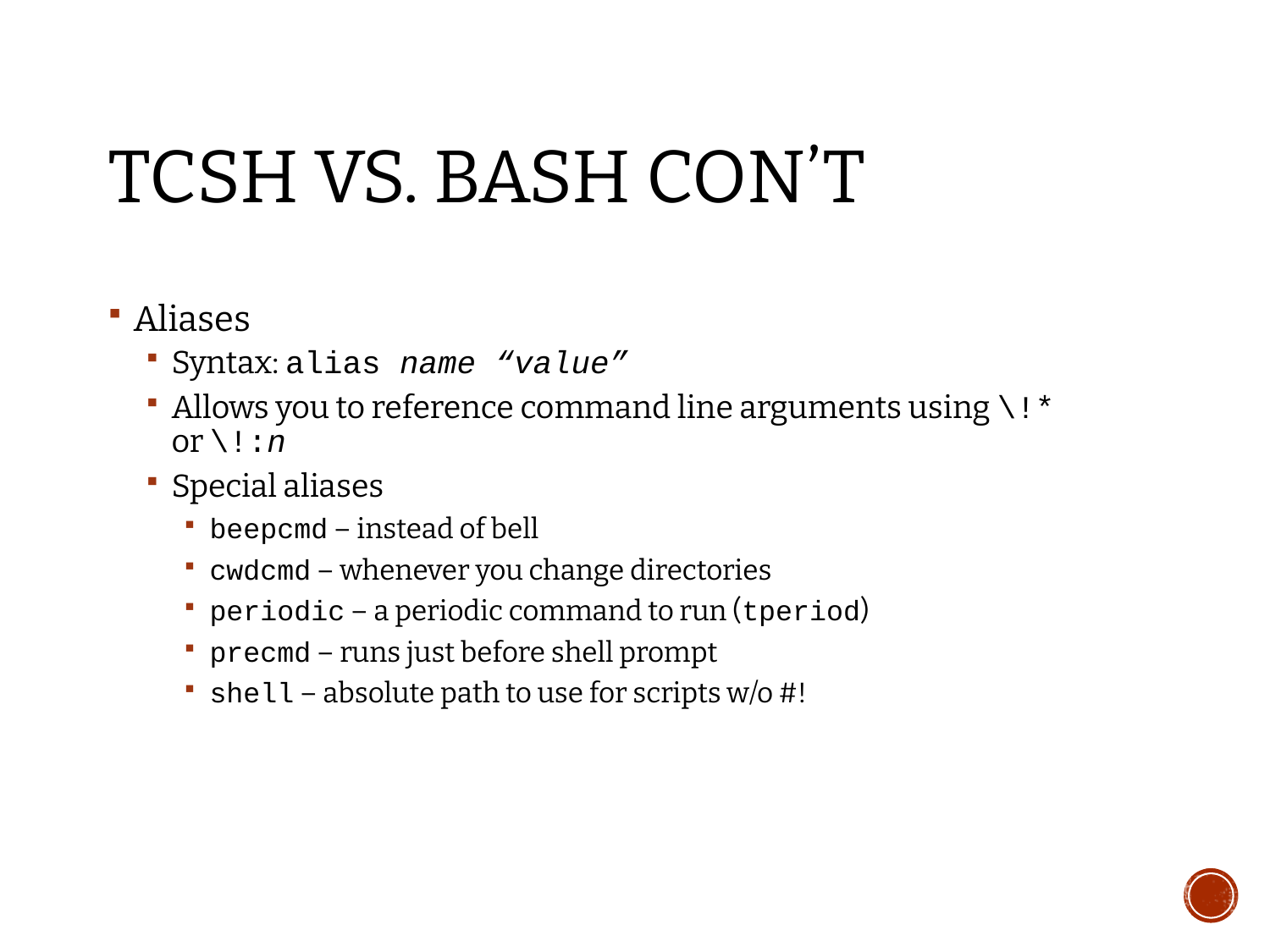

# tcsh vs. bash con’t
Aliases
Syntax: alias name “value”
Allows you to reference command line arguments using \!* or \!:n
Special aliases
beepcmd – instead of bell
cwdcmd – whenever you change directories
periodic – a periodic command to run (tperiod)
precmd – runs just before shell prompt
shell – absolute path to use for scripts w/o #!